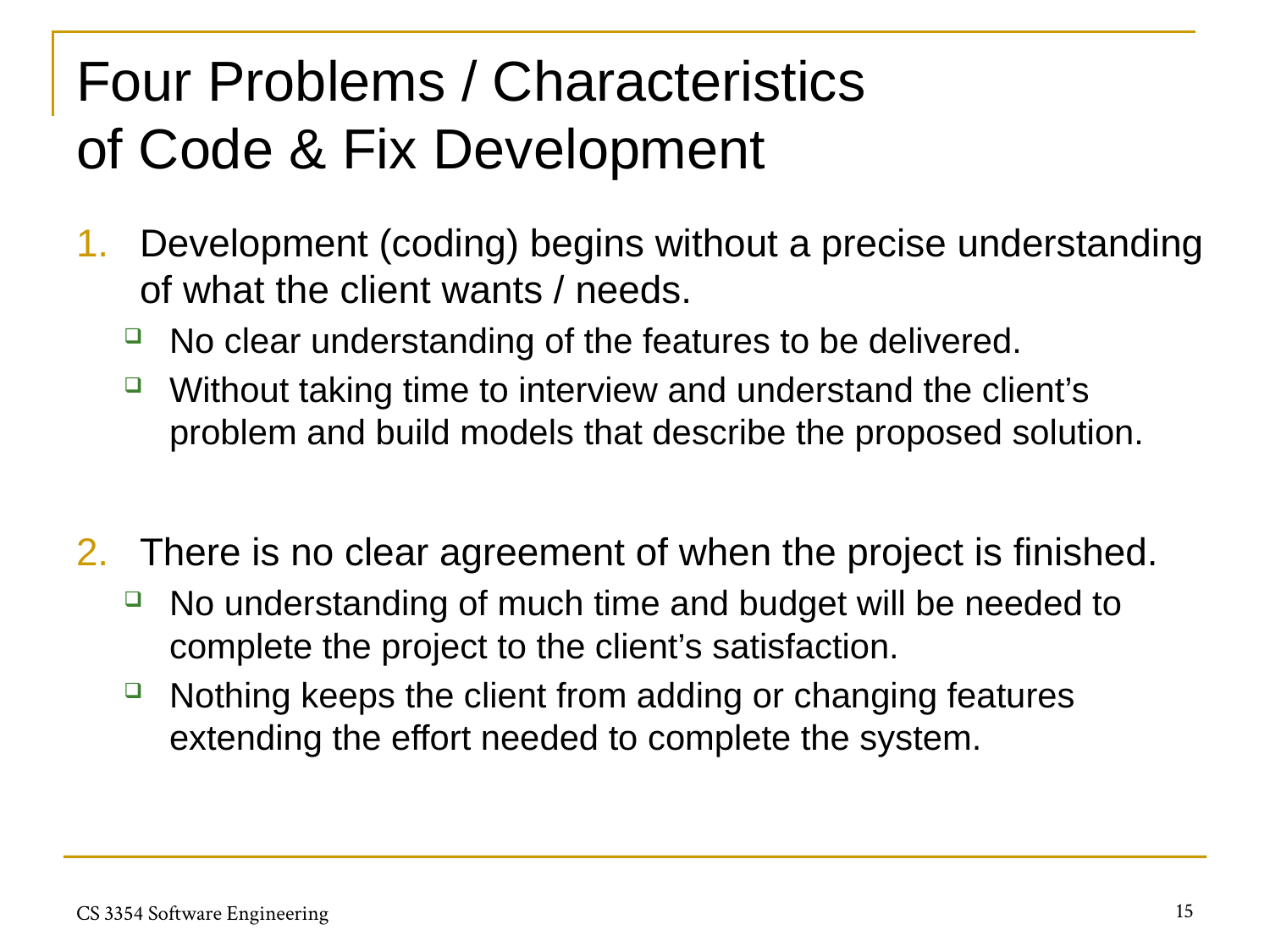

# Four Problems / Characteristics of Code & Fix Development
Development (coding) begins without a precise understanding of what the client wants / needs.
No clear understanding of the features to be delivered.
Without taking time to interview and understand the client’s problem and build models that describe the proposed solution.

There is no clear agreement of when the project is finished.
No understanding of much time and budget will be needed to complete the project to the client’s satisfaction.
Nothing keeps the client from adding or changing features extending the effort needed to complete the system.
15
CS 3354 Software Engineering